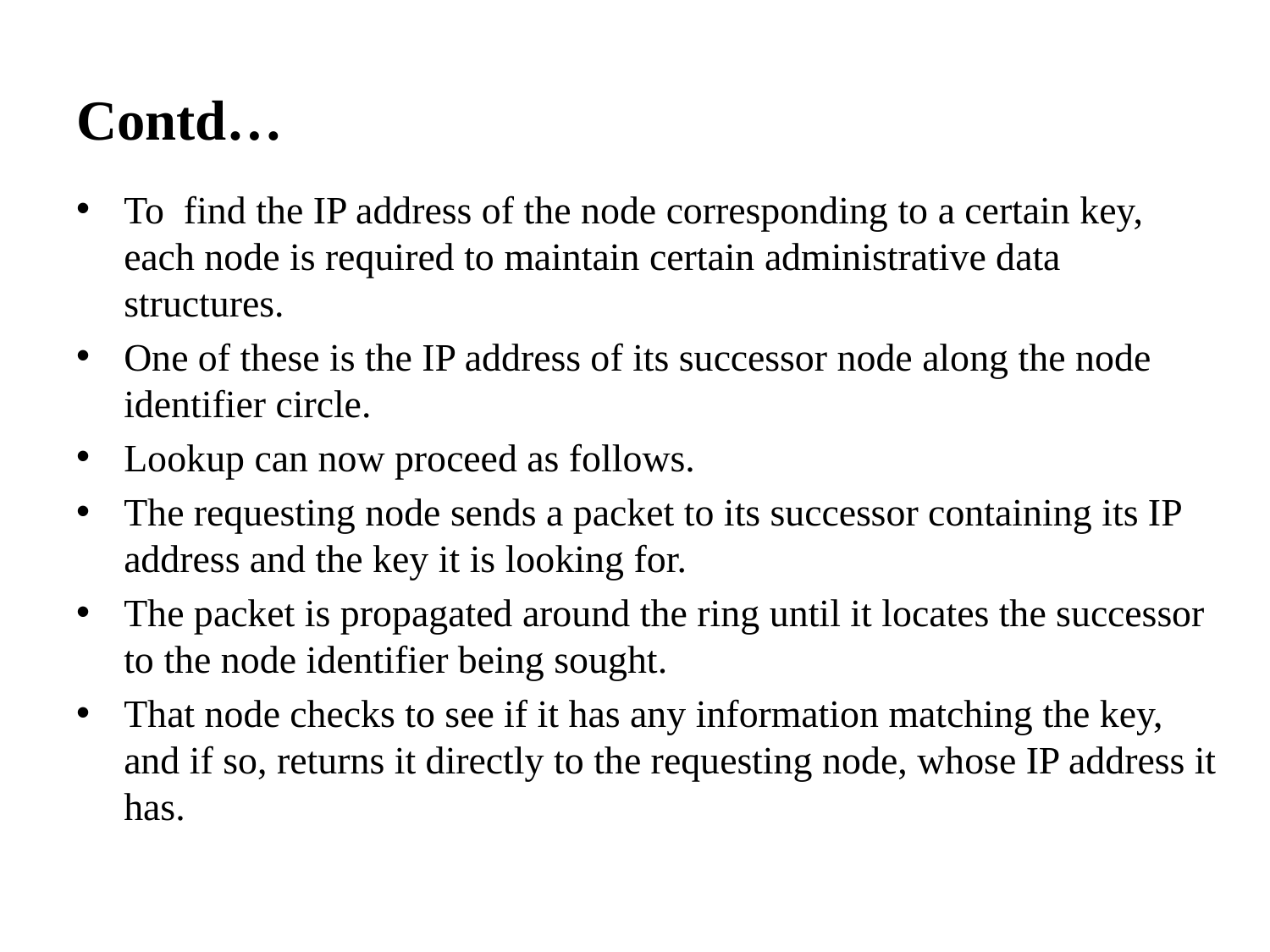

# Contd…
To  find the IP address of the node corresponding to a certain key, each node is required to maintain certain administrative data structures.
One of these is the IP address of its successor node along the node identifier circle.
Lookup can now proceed as follows.
The requesting node sends a packet to its successor containing its IP address and the key it is looking for.
The packet is propagated around the ring until it locates the successor to the node identifier being sought.
That node checks to see if it has any information matching the key, and if so, returns it directly to the requesting node, whose IP address it has.